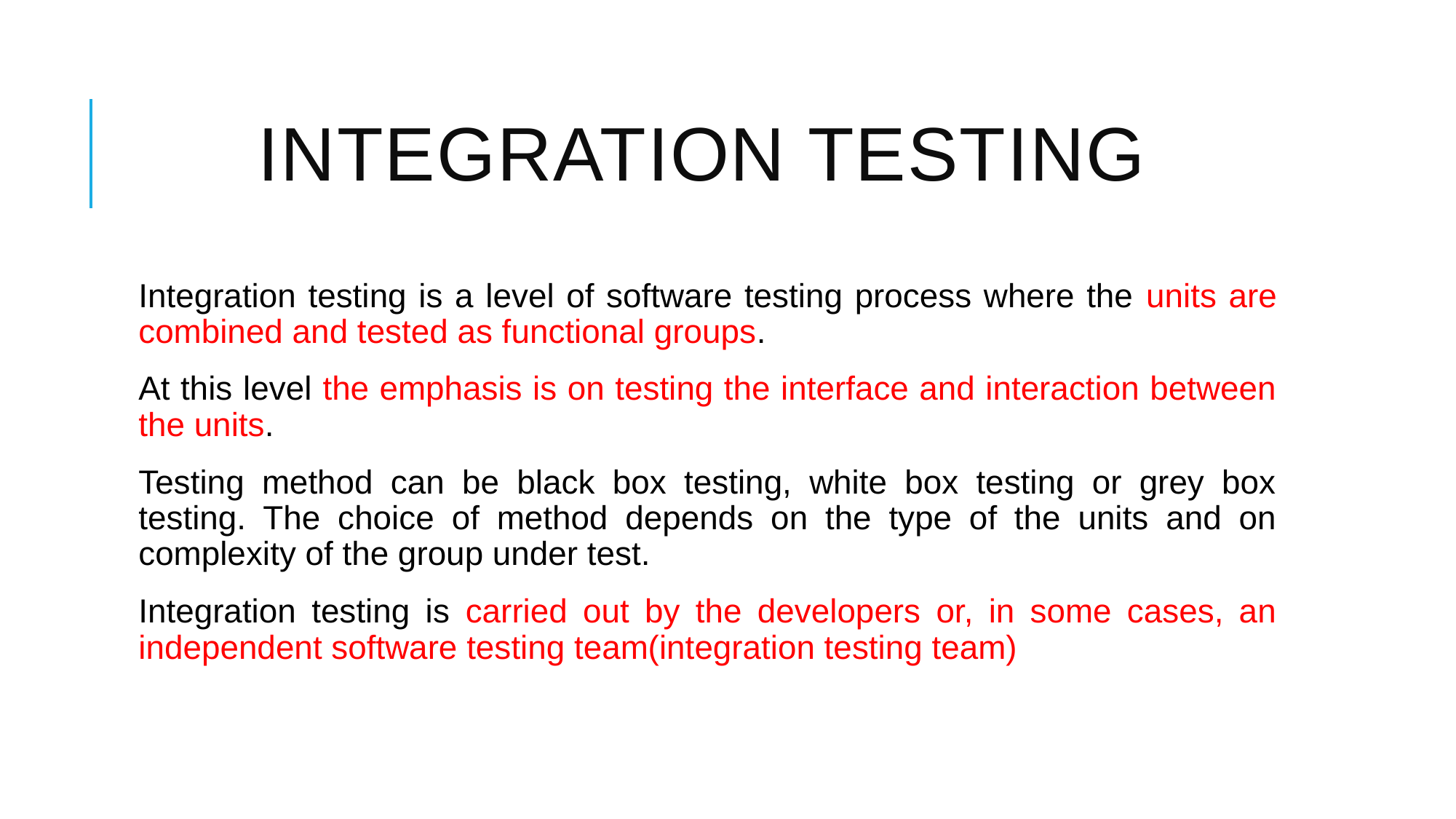

# Integration testing
Integration testing is a level of software testing process where the units are combined and tested as functional groups.
At this level the emphasis is on testing the interface and interaction between the units.
Testing method can be black box testing, white box testing or grey box testing. The choice of method depends on the type of the units and on complexity of the group under test.
Integration testing is carried out by the developers or, in some cases, an independent software testing team(integration testing team)